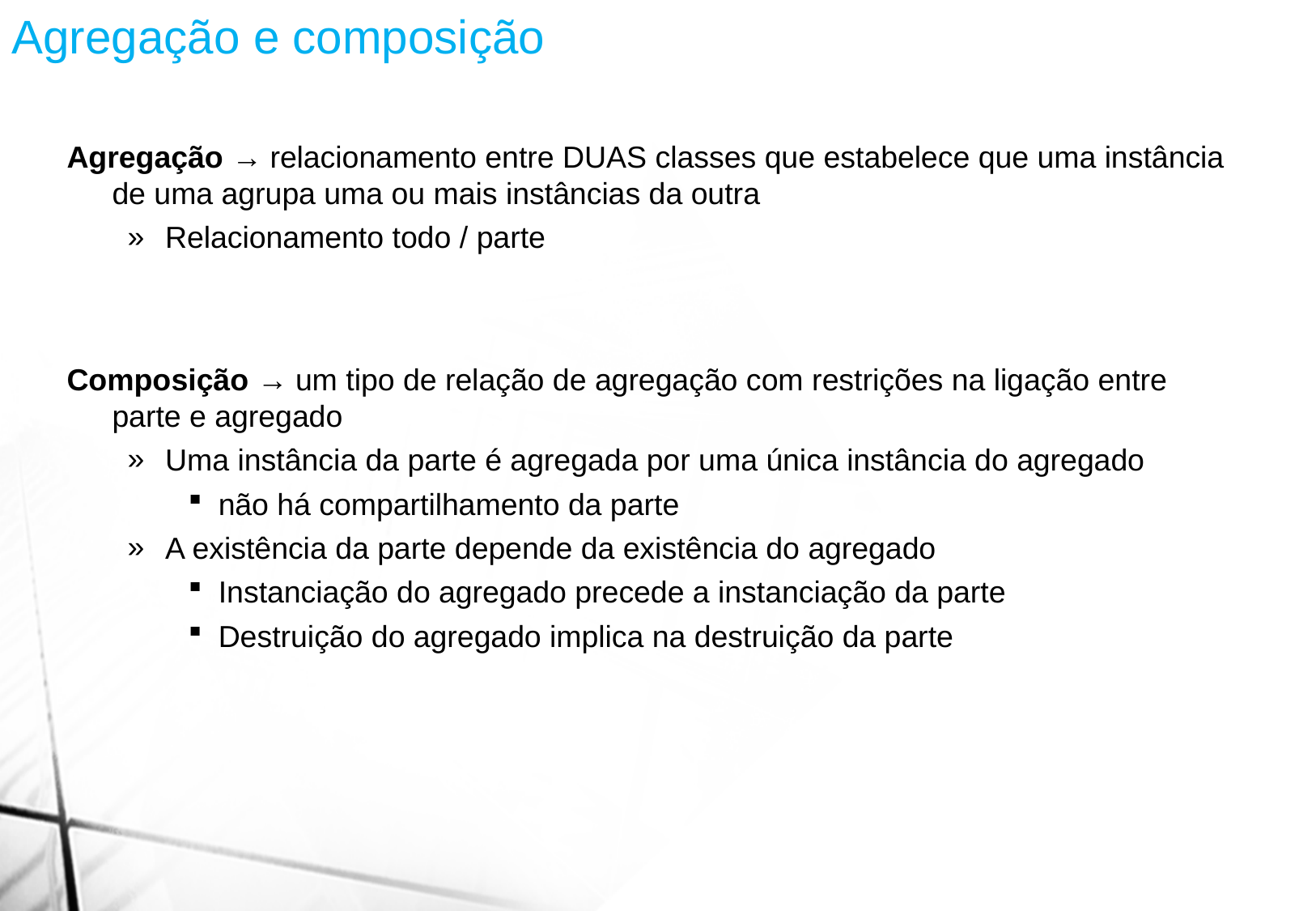

Agregação e composição
Agregação → relacionamento entre DUAS classes que estabelece que uma instância de uma agrupa uma ou mais instâncias da outra
Relacionamento todo / parte

Composição → um tipo de relação de agregação com restrições na ligação entre parte e agregado
Uma instância da parte é agregada por uma única instância do agregado
não há compartilhamento da parte
A existência da parte depende da existência do agregado
Instanciação do agregado precede a instanciação da parte
Destruição do agregado implica na destruição da parte